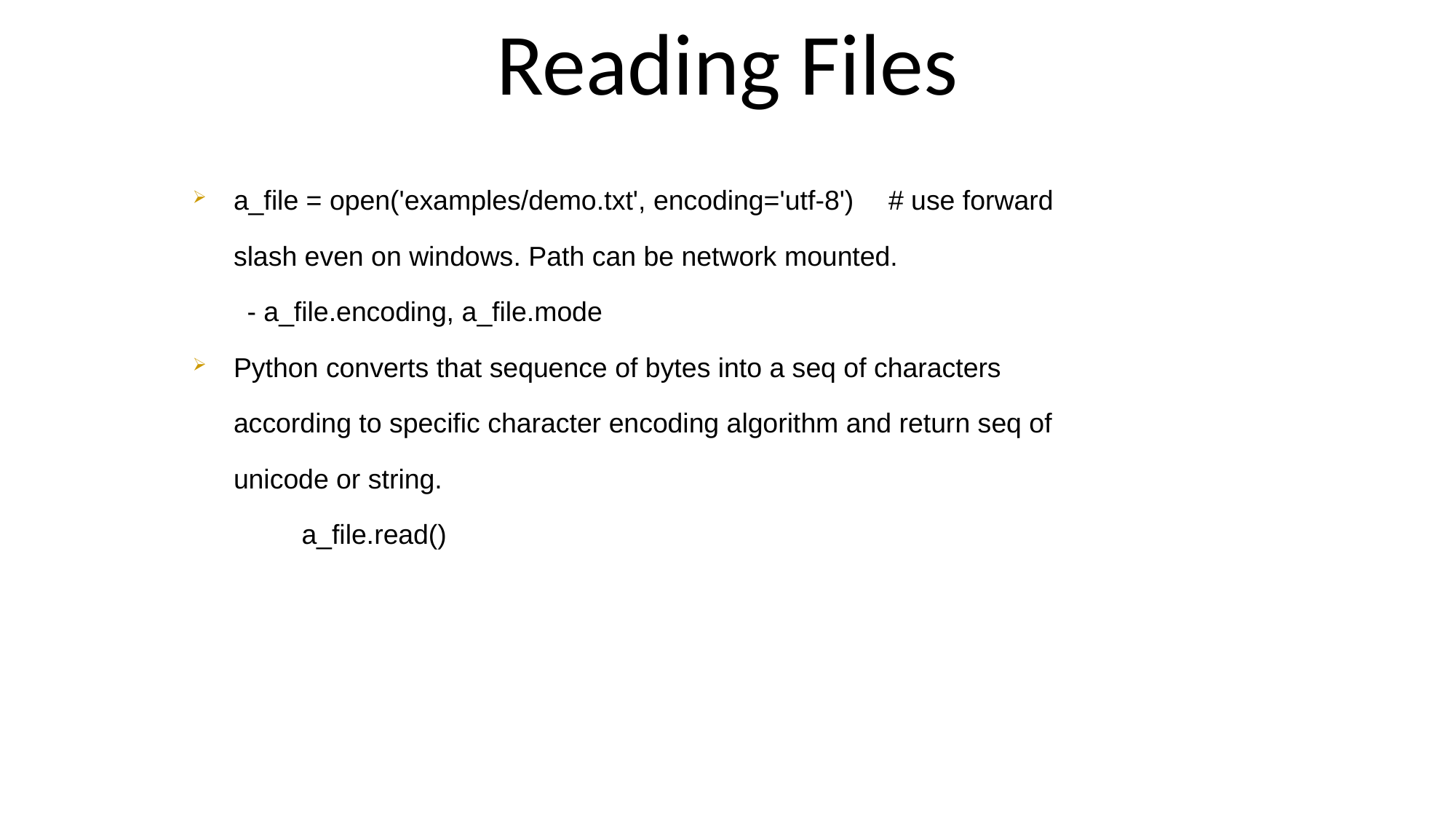

Reading Files
a_file = open('examples/demo.txt', encoding='utf-8')	# use forward slash even on windows. Path can be network mounted.
- a_file.encoding, a_file.mode
Python converts that sequence of bytes into a seq of characters according to specific character encoding algorithm and return seq of unicode or string.
	a_file.read()